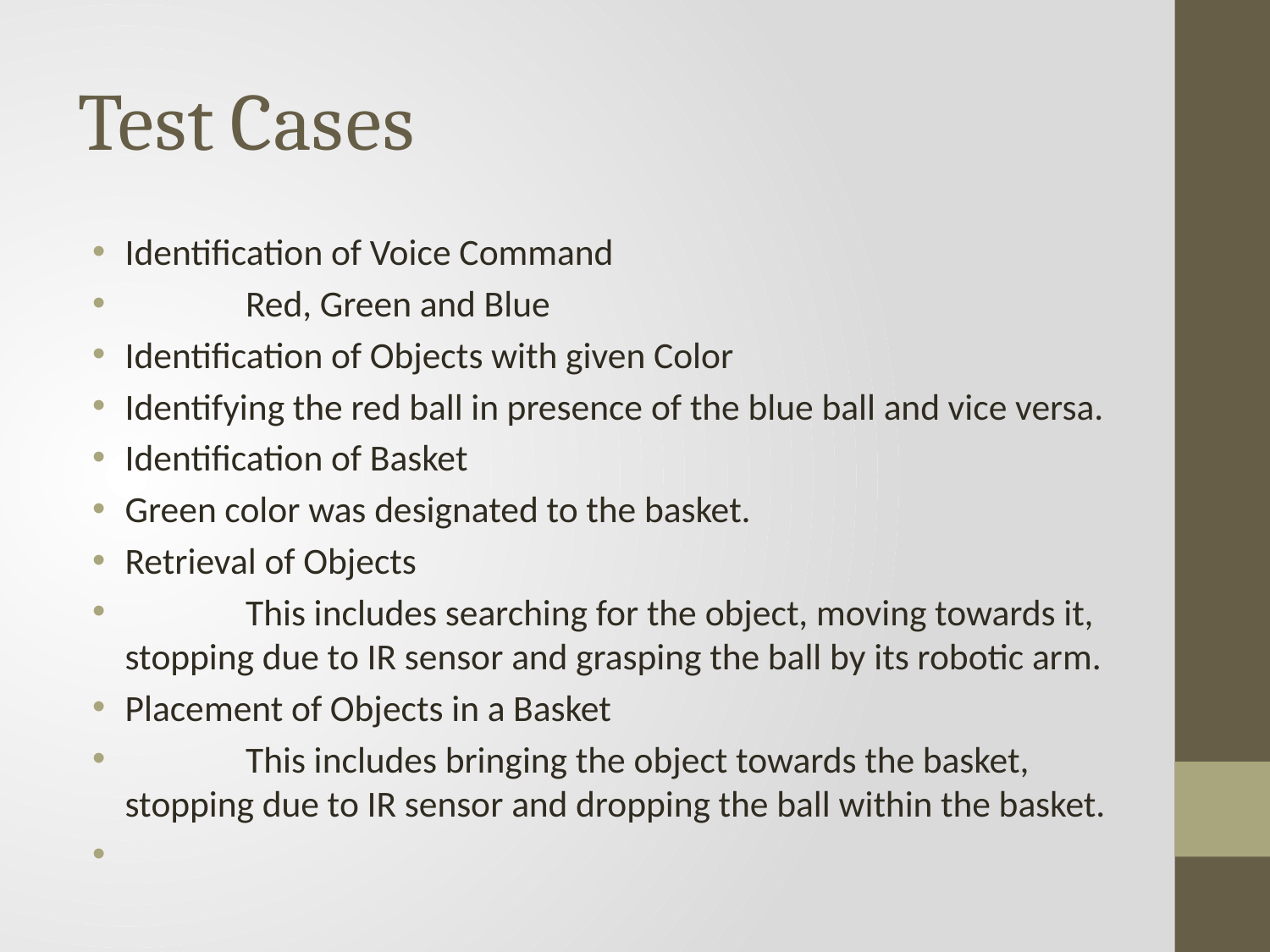

# Test Cases
Identification of Voice Command
	Red, Green and Blue
Identification of Objects with given Color
Identifying the red ball in presence of the blue ball and vice versa.
Identification of Basket
Green color was designated to the basket.
Retrieval of Objects
	This includes searching for the object, moving towards it, stopping due to IR sensor and grasping the ball by its robotic arm.
Placement of Objects in a Basket
	This includes bringing the object towards the basket, stopping due to IR sensor and dropping the ball within the basket.